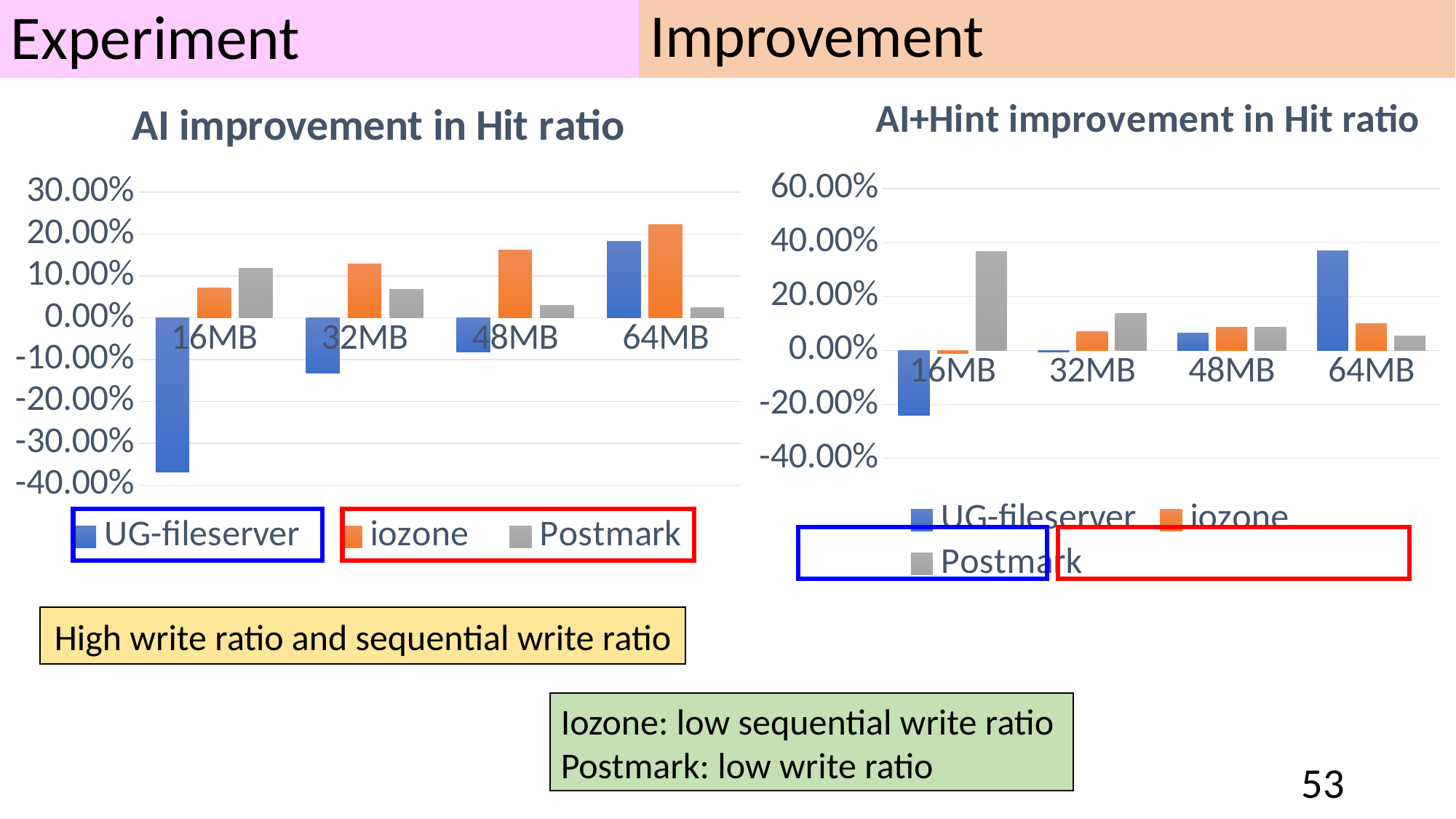

Experiment
Improvement

### Chart: AI improvement in Hit ratio

| Category | UG-fileserver | iozone | Postmark |
|---|---|---|---|
| 16MB | -0.3694 | 0.0721 | 0.1185 |
| 32MB | -0.1322 | 0.1294 | 0.0683 |
| 48MB | -0.0823 | 0.1618 | 0.0297 |
| 64MB | 0.1836 | 0.2223 | 0.0242 |

### Chart: AI+Hint improvement in Hit ratio

| Category | UG-fileserver | iozone | Postmark |
|---|---|---|---|
| 16MB | -0.2401 | -0.0113 | 0.3682 |
| 32MB | -0.0064 | 0.0702 | 0.1374 |
| 48MB | 0.0646 | 0.0874 | 0.0863 |
| 64MB | 0.3686 | 0.1001 | 0.0529 |

High write ratio and sequential write ratio
Iozone: low sequential write ratio
Postmark: low write ratio
53